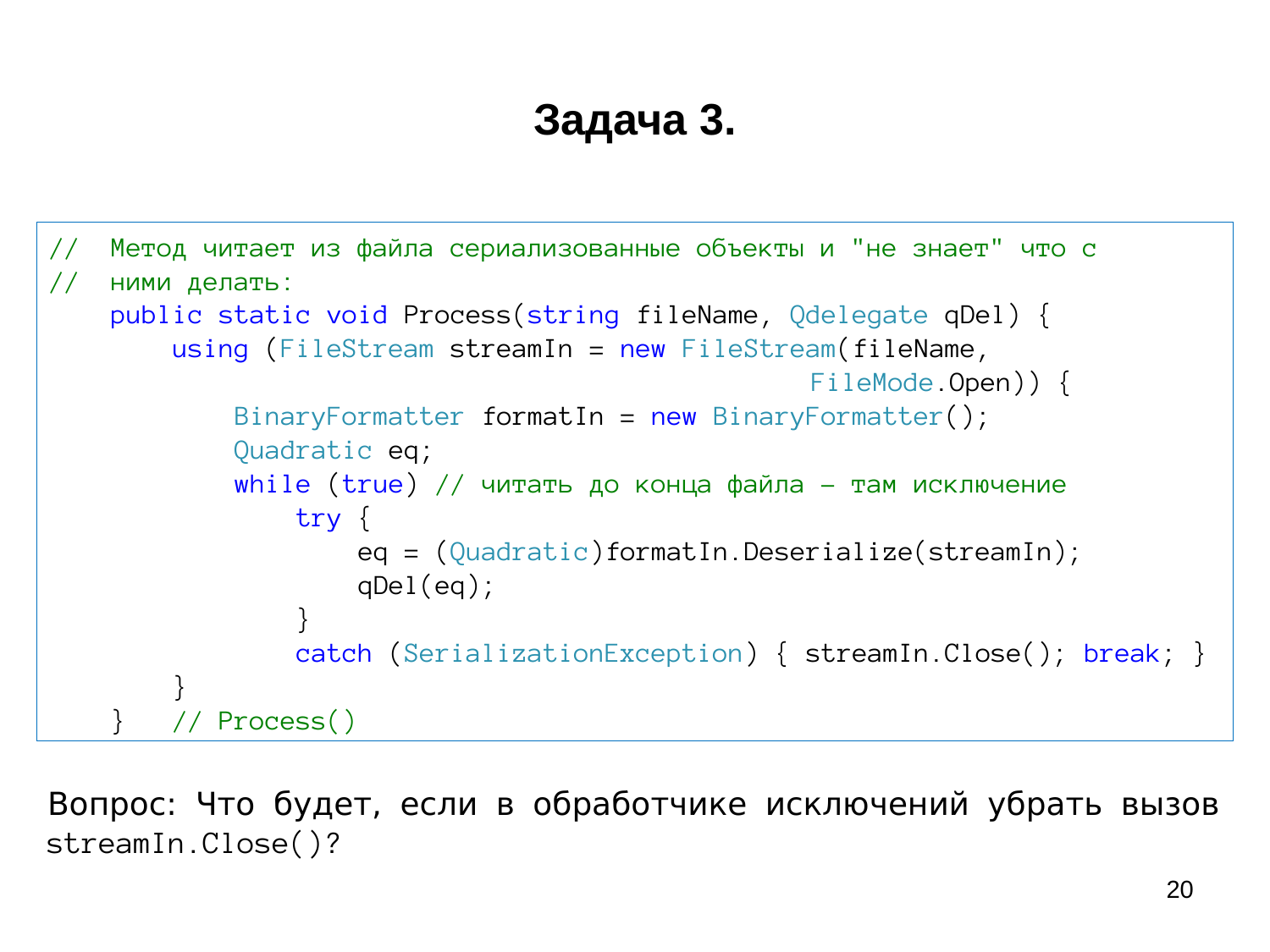

# Задача 3.
//  Метод читает из файла сериализованные объекты и "не знает" что с
//  ними делать:
    public static void Process(string fileName, Qdelegate qDel) {
        using (FileStream streamIn = new FileStream(fileName, 								FileMode.Open)) {
            BinaryFormatter formatIn = new BinaryFormatter();
            Quadratic eq;
            while (true) // читать до конца файла - там исключение
                try {
                    eq = (Quadratic)formatIn.Deserialize(streamIn);
                    qDel(eq);
                }
                catch (SerializationException) { streamIn.Close(); break; }
        }
    }   // Process()
Вопрос: Что будет, если в обработчике исключений убрать вызов streamIn.Close()?
20